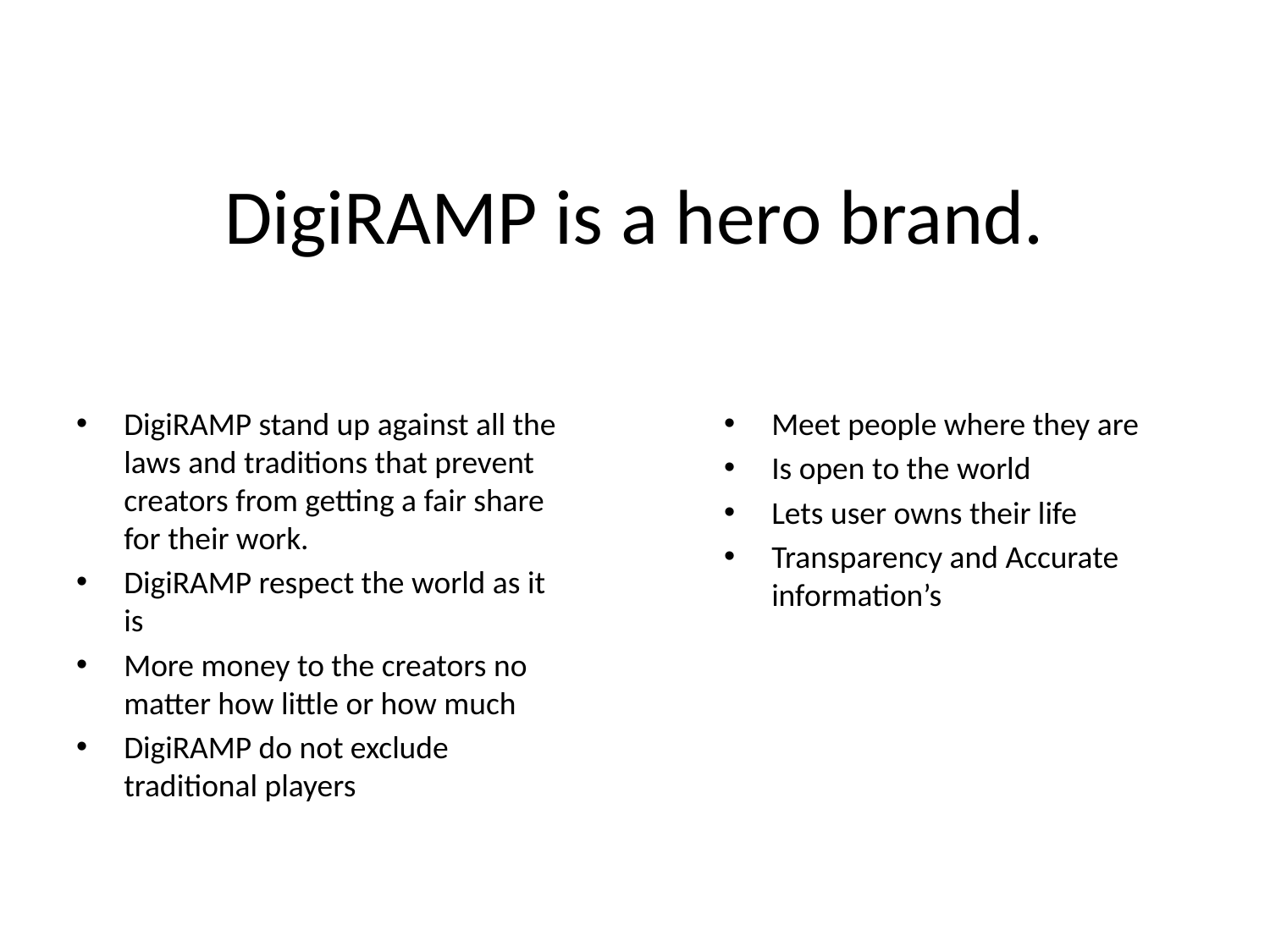

# DigiRAMP is a hero brand.
DigiRAMP stand up against all the laws and traditions that prevent creators from getting a fair share for their work.
DigiRAMP respect the world as it is
More money to the creators no matter how little or how much
DigiRAMP do not exclude traditional players
Meet people where they are
Is open to the world
Lets user owns their life
Transparency and Accurate information’s